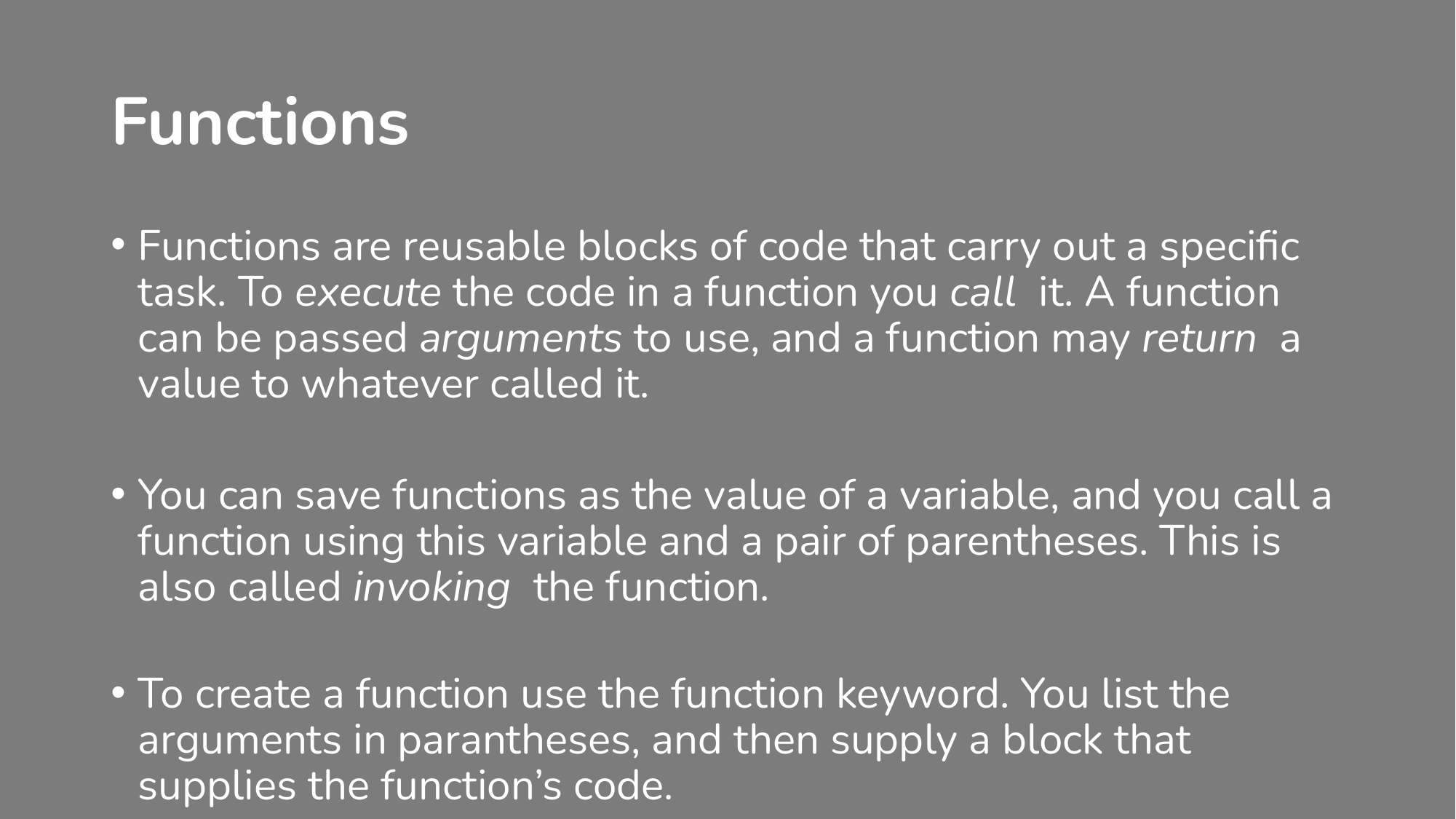

# Functions
Functions are reusable blocks of code that carry out a specific task. To execute the code in a function you call  it. A function can be passed arguments to use, and a function may return  a value to whatever called it.
You can save functions as the value of a variable, and you call a function using this variable and a pair of parentheses. This is also called invoking  the function.
To create a function use the function keyword. You list the arguments in parantheses, and then supply a block that supplies the function’s code.